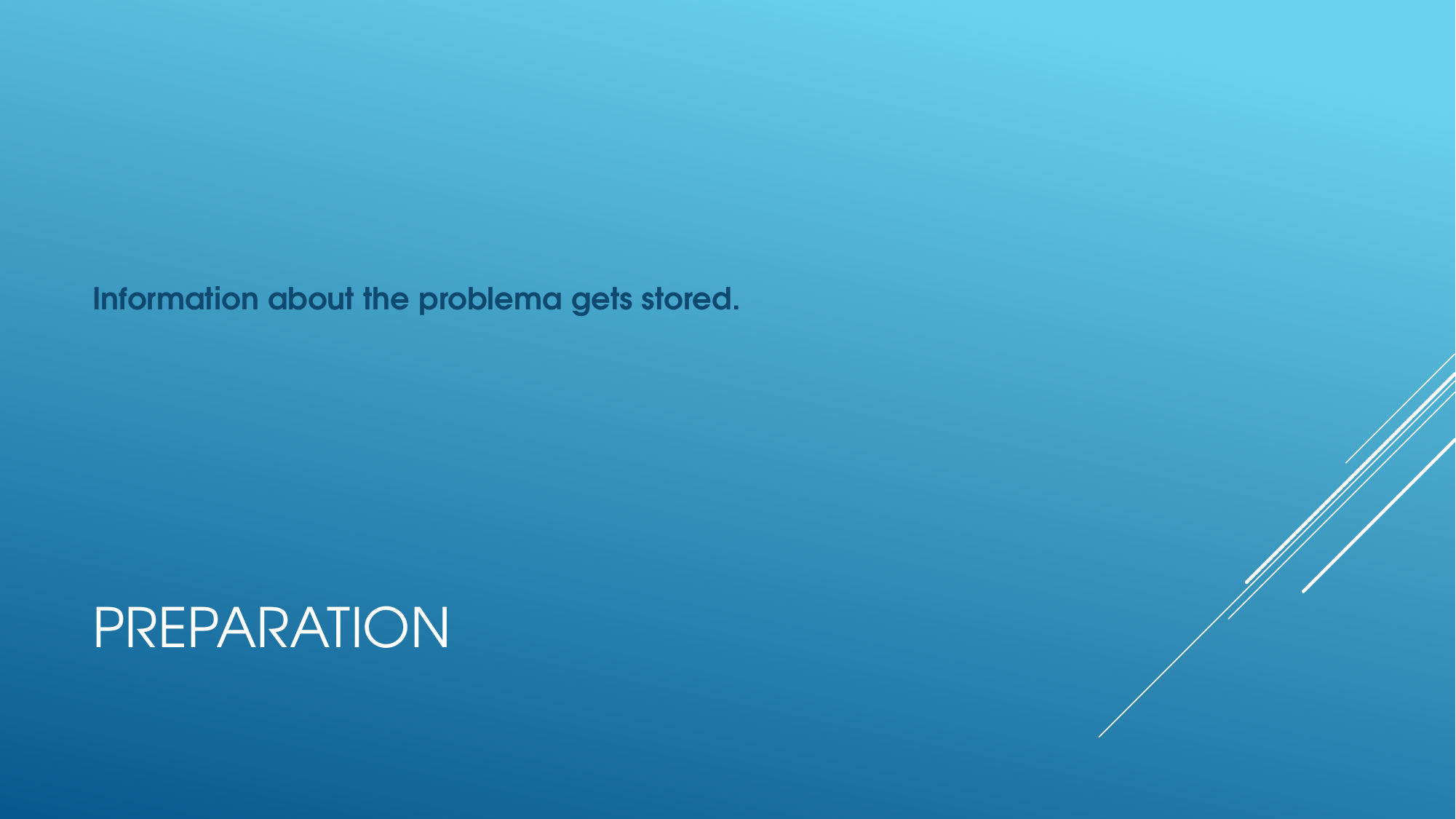

Information about the problema gets stored.
# Preparation